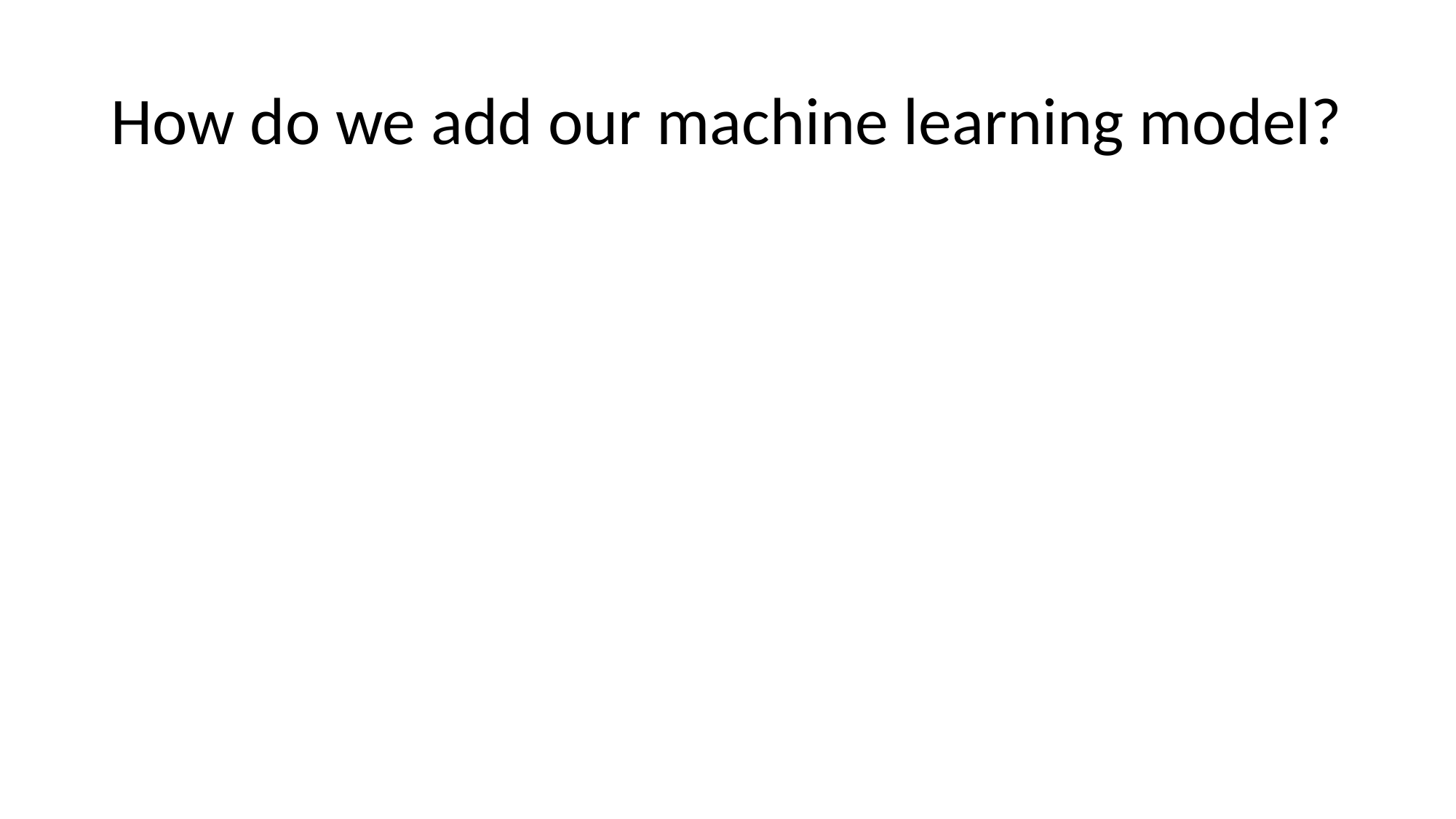

# How do we add our machine learning model?